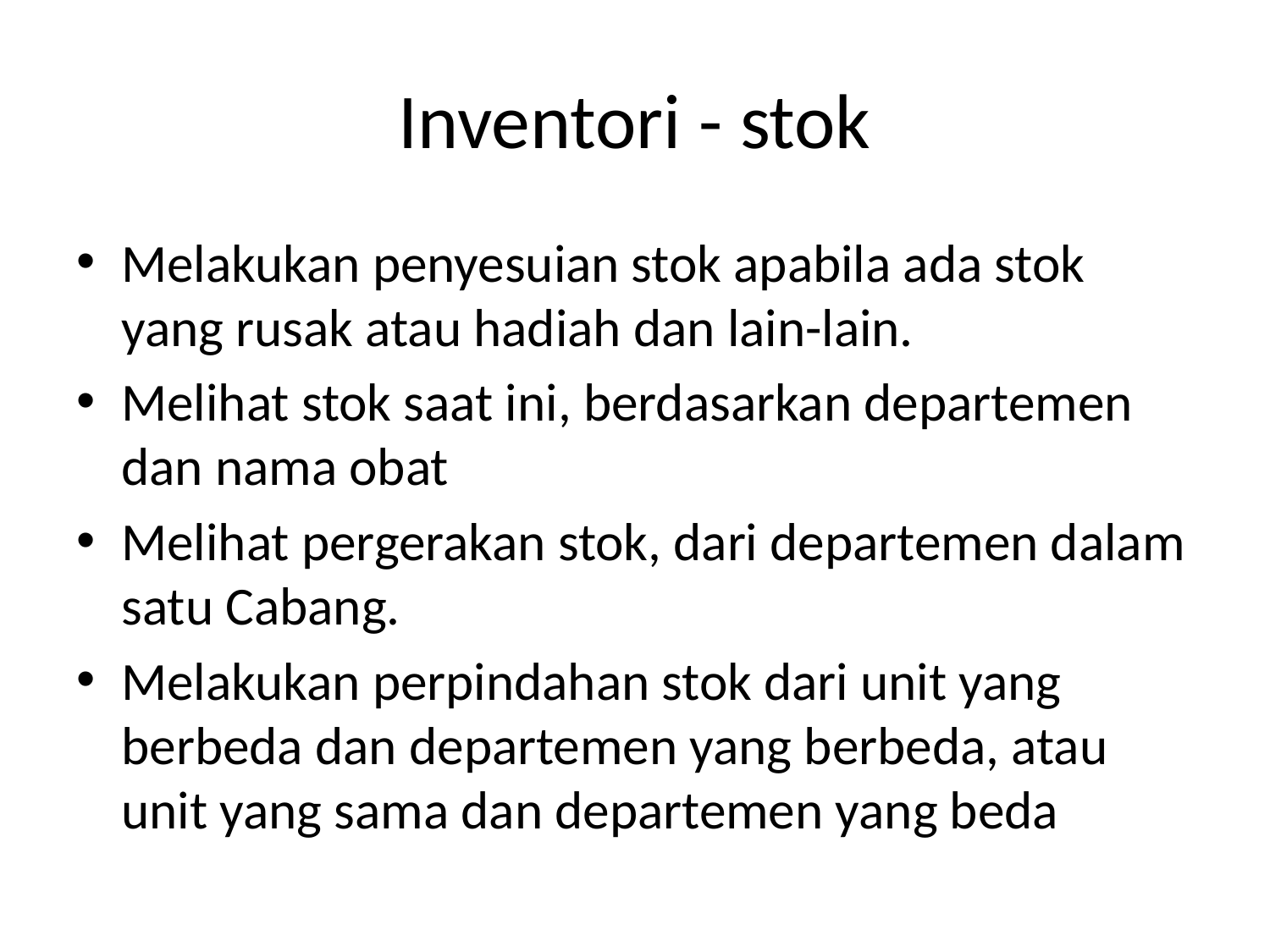

# Inventori - stok
Melakukan penyesuian stok apabila ada stok yang rusak atau hadiah dan lain-lain.
Melihat stok saat ini, berdasarkan departemen dan nama obat
Melihat pergerakan stok, dari departemen dalam satu Cabang.
Melakukan perpindahan stok dari unit yang berbeda dan departemen yang berbeda, atau unit yang sama dan departemen yang beda